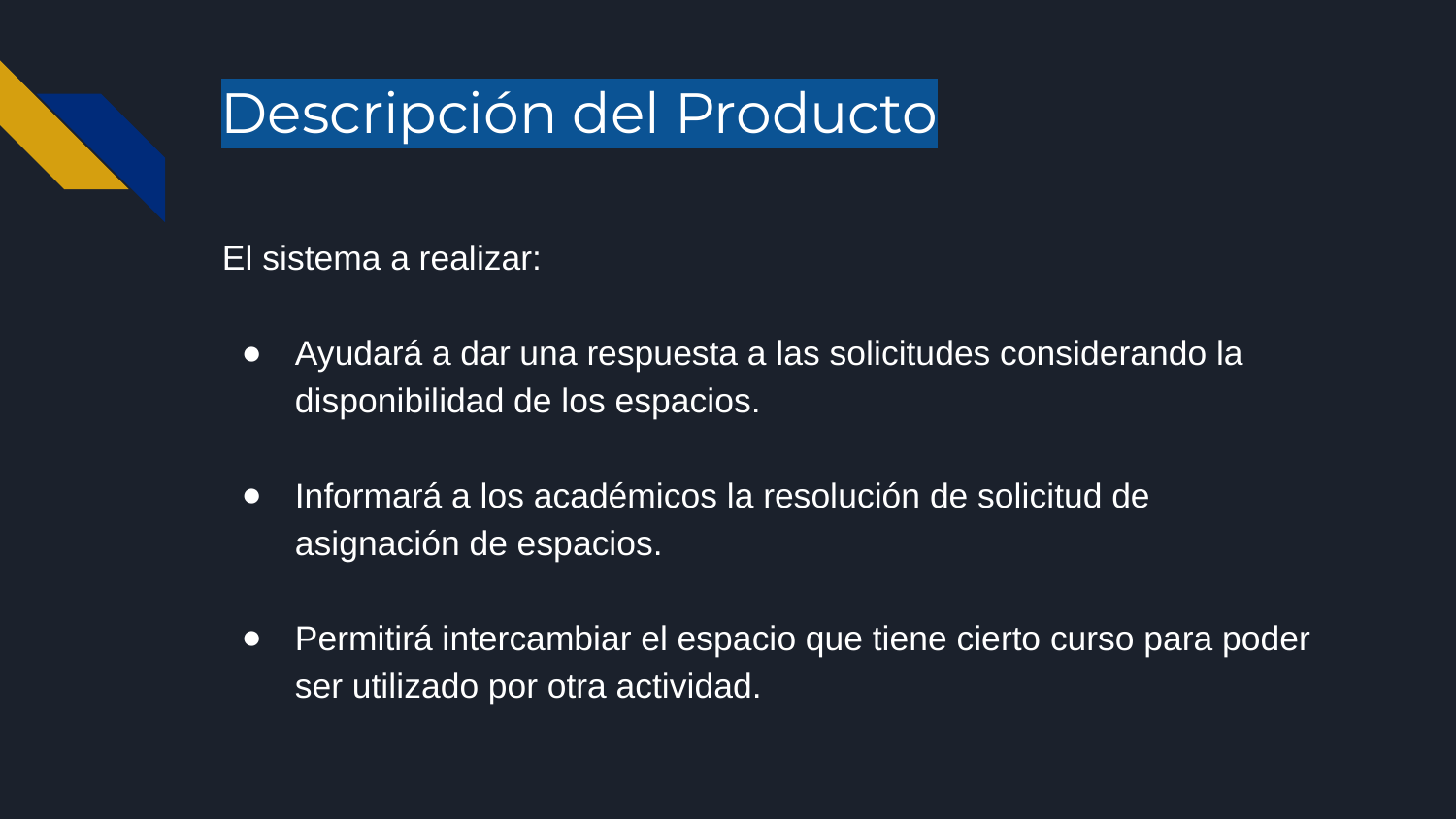

# Descripción del Producto
El sistema a realizar:

Ayudará a dar una respuesta a las solicitudes considerando la disponibilidad de los espacios.

Informará a los académicos la resolución de solicitud de asignación de espacios.

Permitirá intercambiar el espacio que tiene cierto curso para poder ser utilizado por otra actividad.